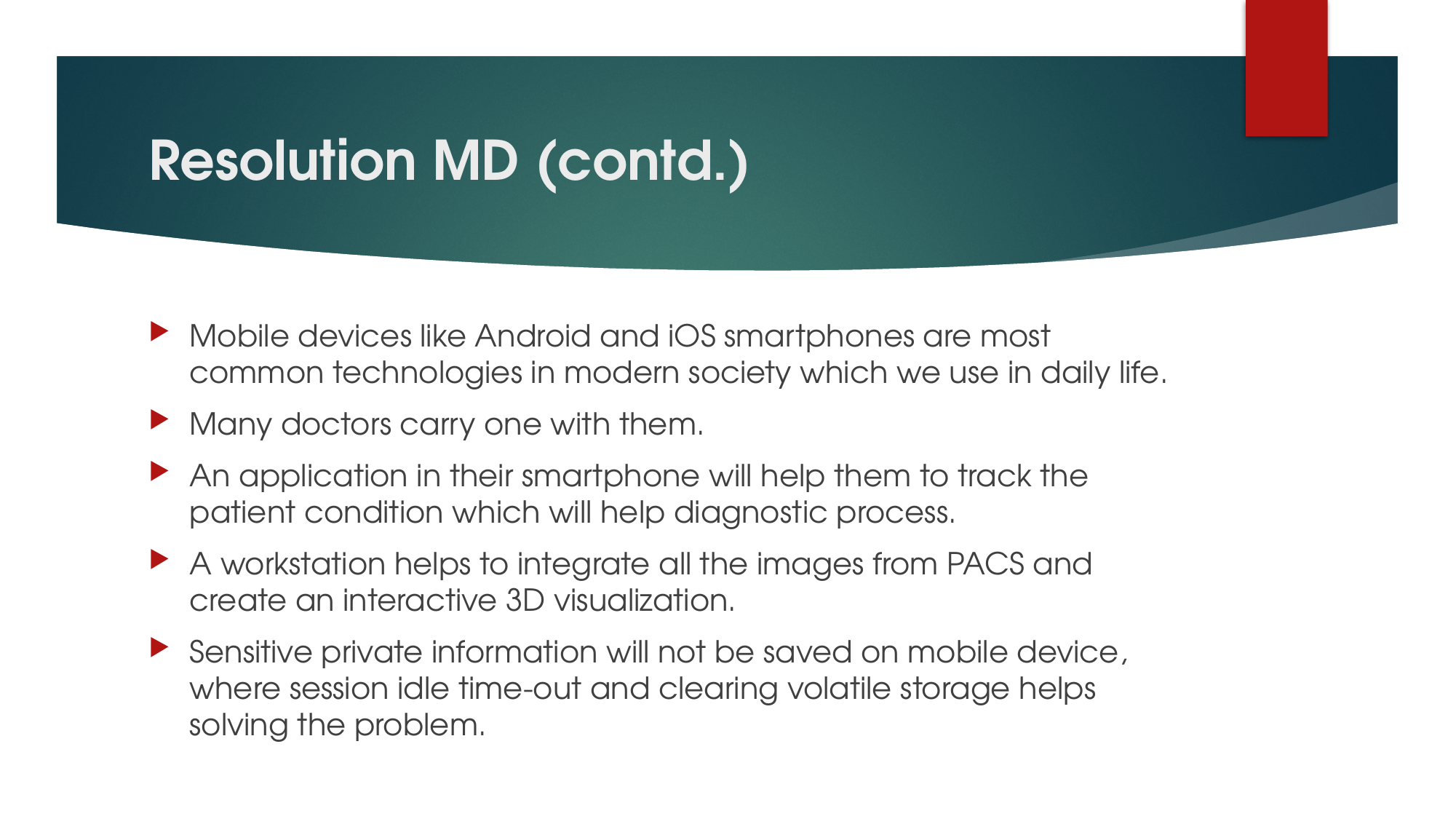

# Resolution MD (contd.)
Mobile devices like Android and iOS smartphones are most common technologies in modern society which we use in daily life.
Many doctors carry one with them.
An application in their smartphone will help them to track the patient condition which will help diagnostic process.
A workstation helps to integrate all the images from PACS and create an interactive 3D visualization.
Sensitive private information will not be saved on mobile device, where session idle time-out and clearing volatile storage helps solving the problem.